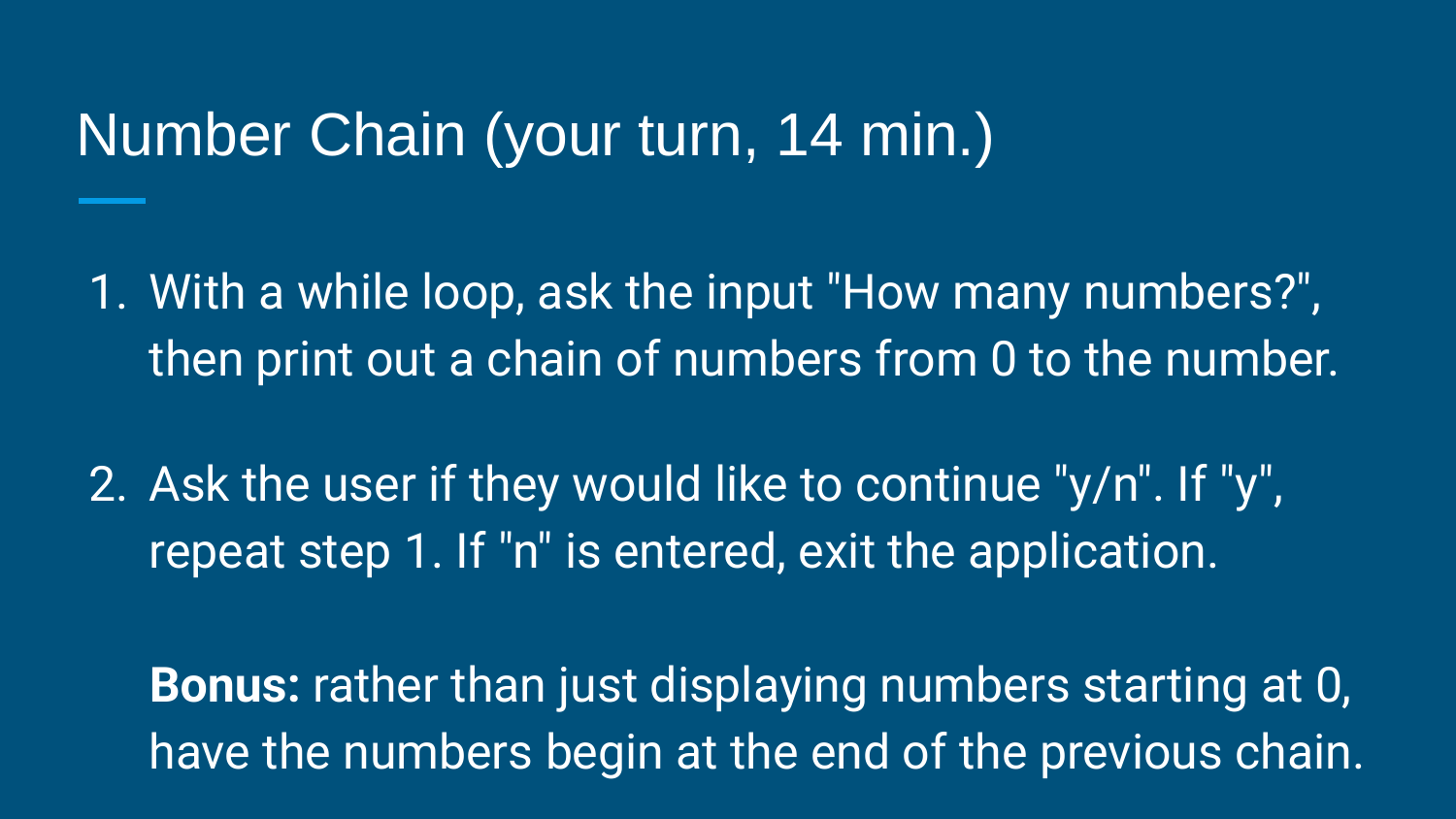

# Number Chain (your turn, 14 min.)
With a while loop, ask the input "How many numbers?", then print out a chain of numbers from 0 to the number.
Ask the user if they would like to continue "y/n". If "y", repeat step 1. If "n" is entered, exit the application.
Bonus: rather than just displaying numbers starting at 0, have the numbers begin at the end of the previous chain.